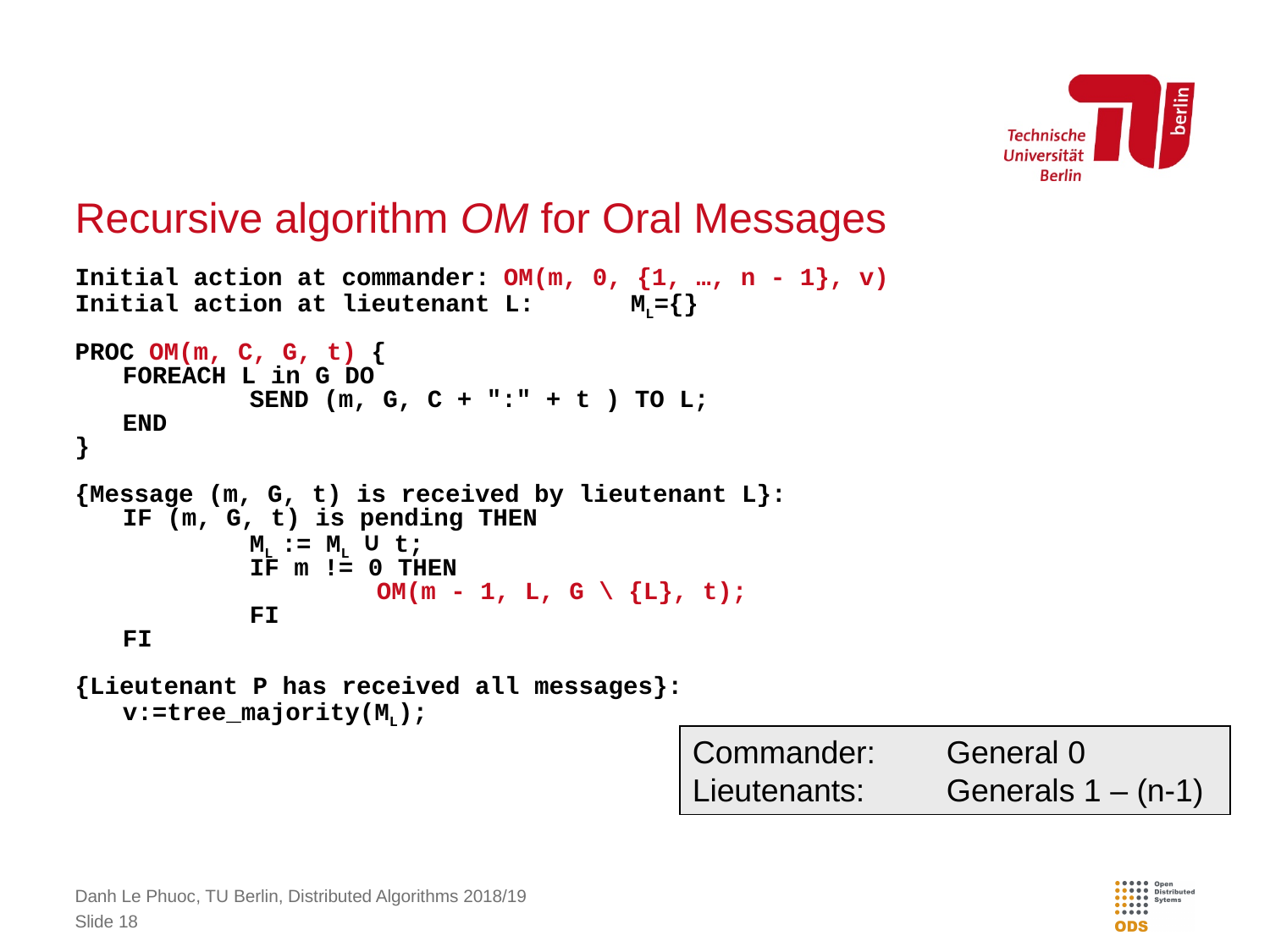

# Recursive algorithm OM for Oral Messages
Initial action at commander:	OM(m, 0, {1, …, n - 1}, v)
Initial action at lieutenant L:	ML={}

PROC OM(m, C, G, t) {
	FOREACH L in G DO
		SEND (m, G, C + ":" + t ) TO L;
	END
}

{Message (m, G, t) is received by lieutenant L}:
	IF (m, G, t) is pending THEN
		ML := ML ∪ t;
		IF m != 0 THEN
			OM(m - 1, L, G \ {L}, t);
		FI
	FI

{Lieutenant P has received all messages}:
	v:=tree_majority(ML);
Commander:	General 0
Lieutenants: 	Generals 1 – (n-1)
Danh Le Phuoc, TU Berlin, Distributed Algorithms 2018/19
Slide 18